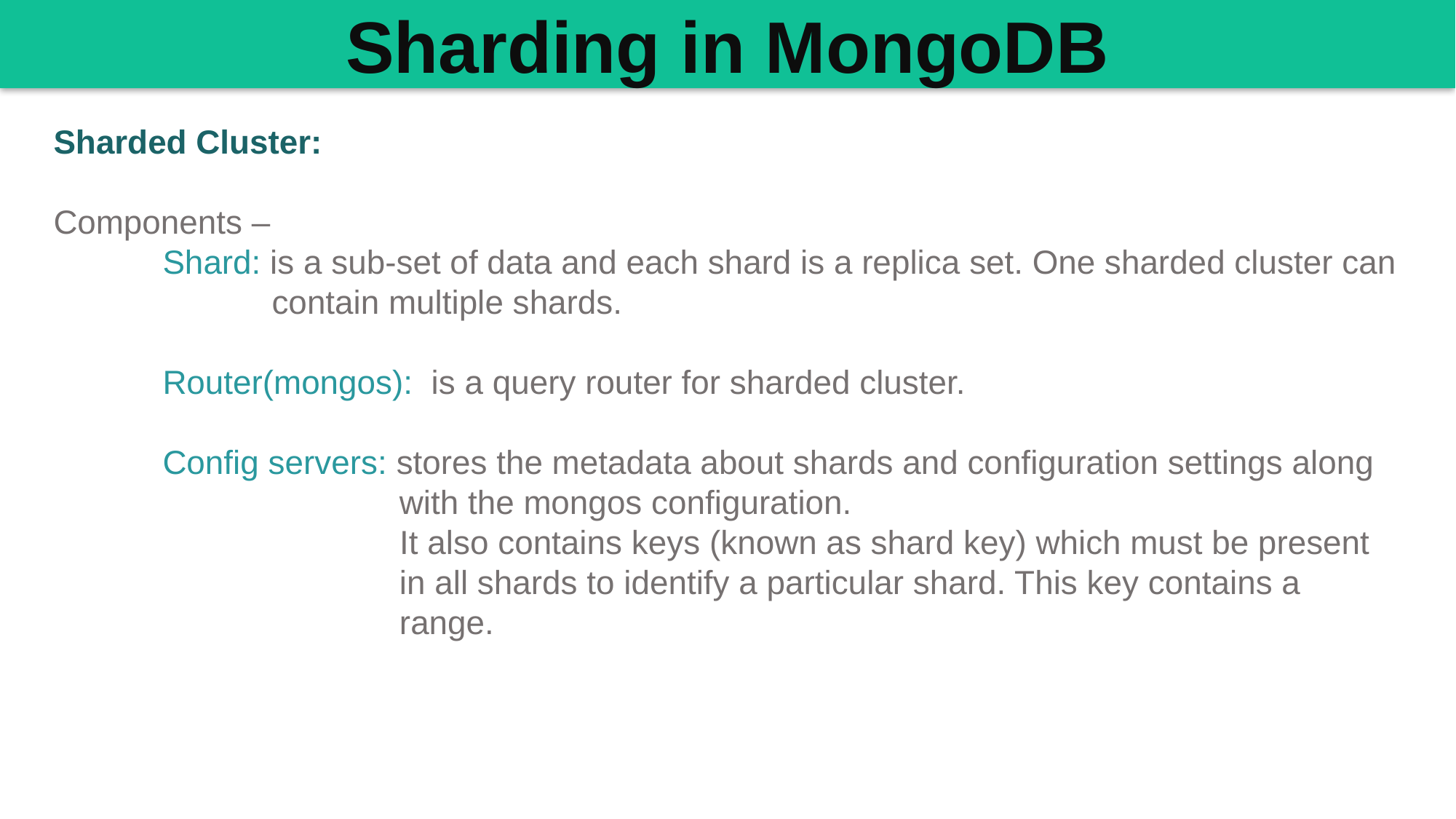

Sharding in MongoDB
Sharded Cluster:

Components –
	Shard: is a sub-set of data and each shard is a replica set. One sharded cluster can 		contain multiple shards.

	Router(mongos):  is a query router for sharded cluster.

	Config servers: stores the metadata about shards and configuration settings along 			  with the mongos configuration.
			  It also contains keys (known as shard key) which must be present 			  in all shards to identify a particular shard. This key contains a 				  range.